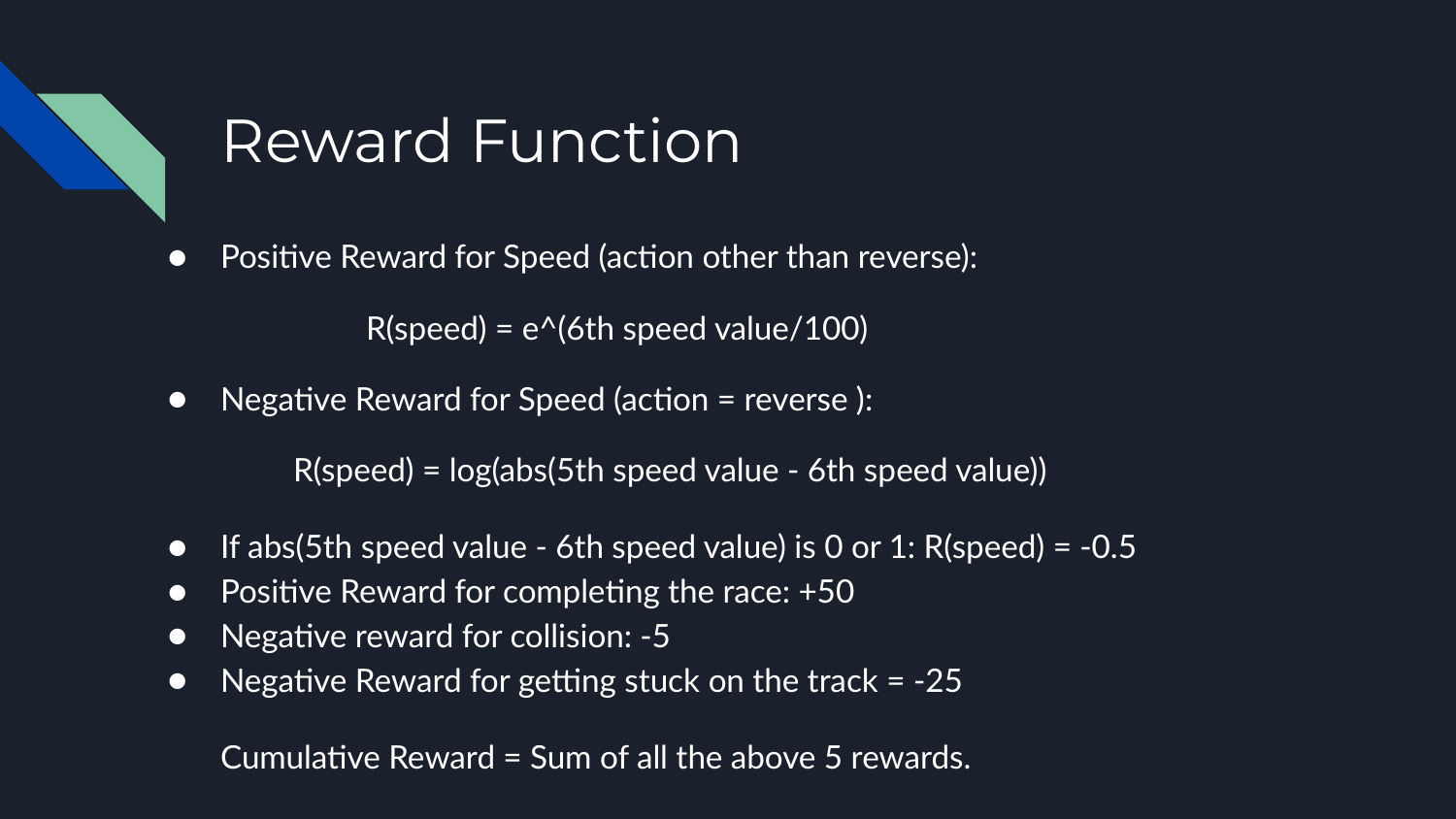

# Reward Function
Positive Reward for Speed (action other than reverse):
R(speed) = e^(6th speed value/100)
Negative Reward for Speed (action = reverse ):
R(speed) = log(abs(5th speed value - 6th speed value))
If abs(5th speed value - 6th speed value) is 0 or 1: R(speed) = -0.5
Positive Reward for completing the race: +50
Negative reward for collision: -5
Negative Reward for getting stuck on the track = -25
Cumulative Reward = Sum of all the above 5 rewards.